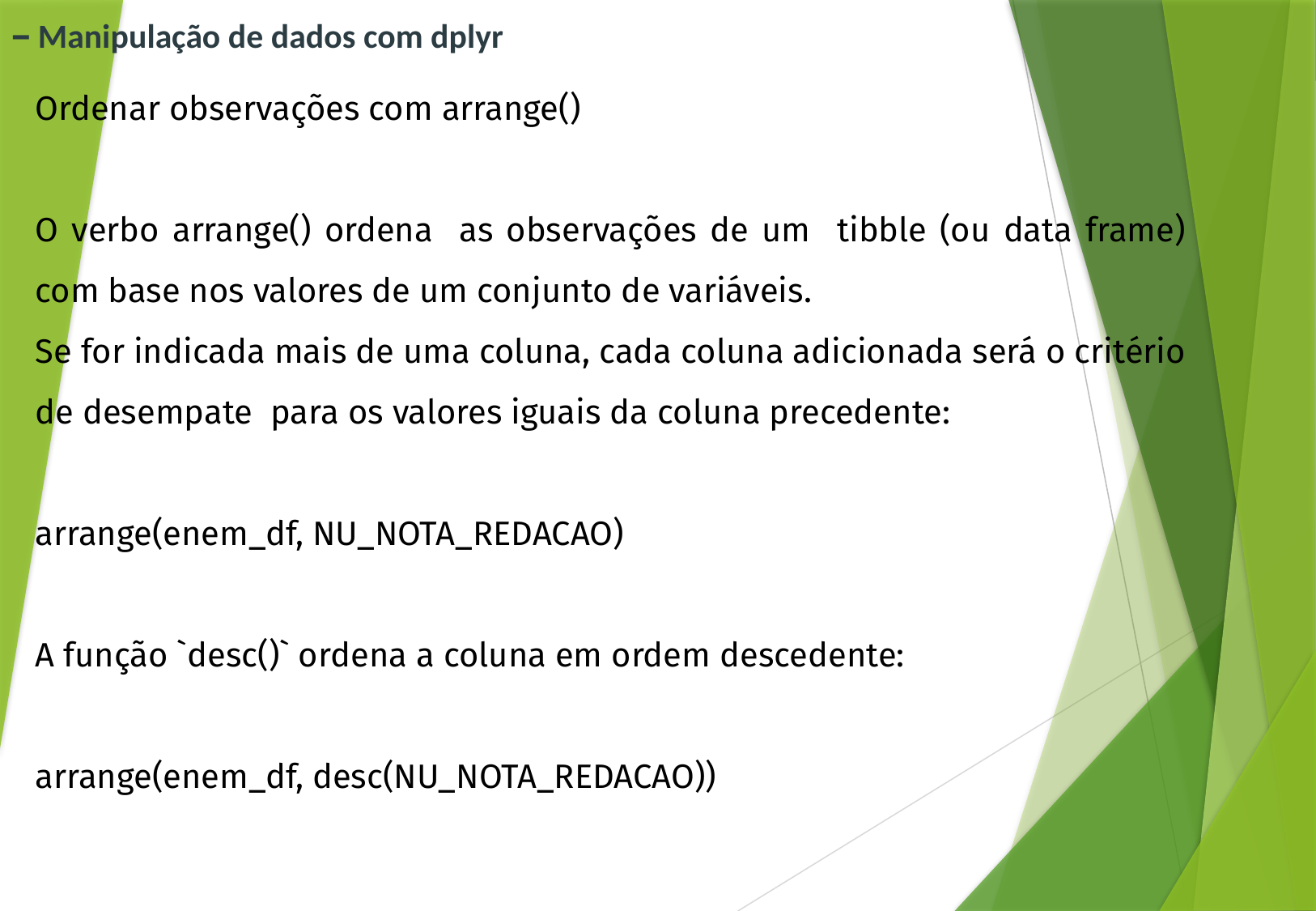

# – Manipulação de dados com dplyr
Ordenar observações com arrange()

O verbo arrange() ordena  as observações de um  tibble (ou data frame) com base nos valores de um conjunto de variáveis.
Se for indicada mais de uma coluna, cada coluna adicionada será o critério de desempate  para os valores iguais da coluna precedente:

arrange(enem_df, NU_NOTA_REDACAO)

A função `desc()` ordena a coluna em ordem descedente:

arrange(enem_df, desc(NU_NOTA_REDACAO))